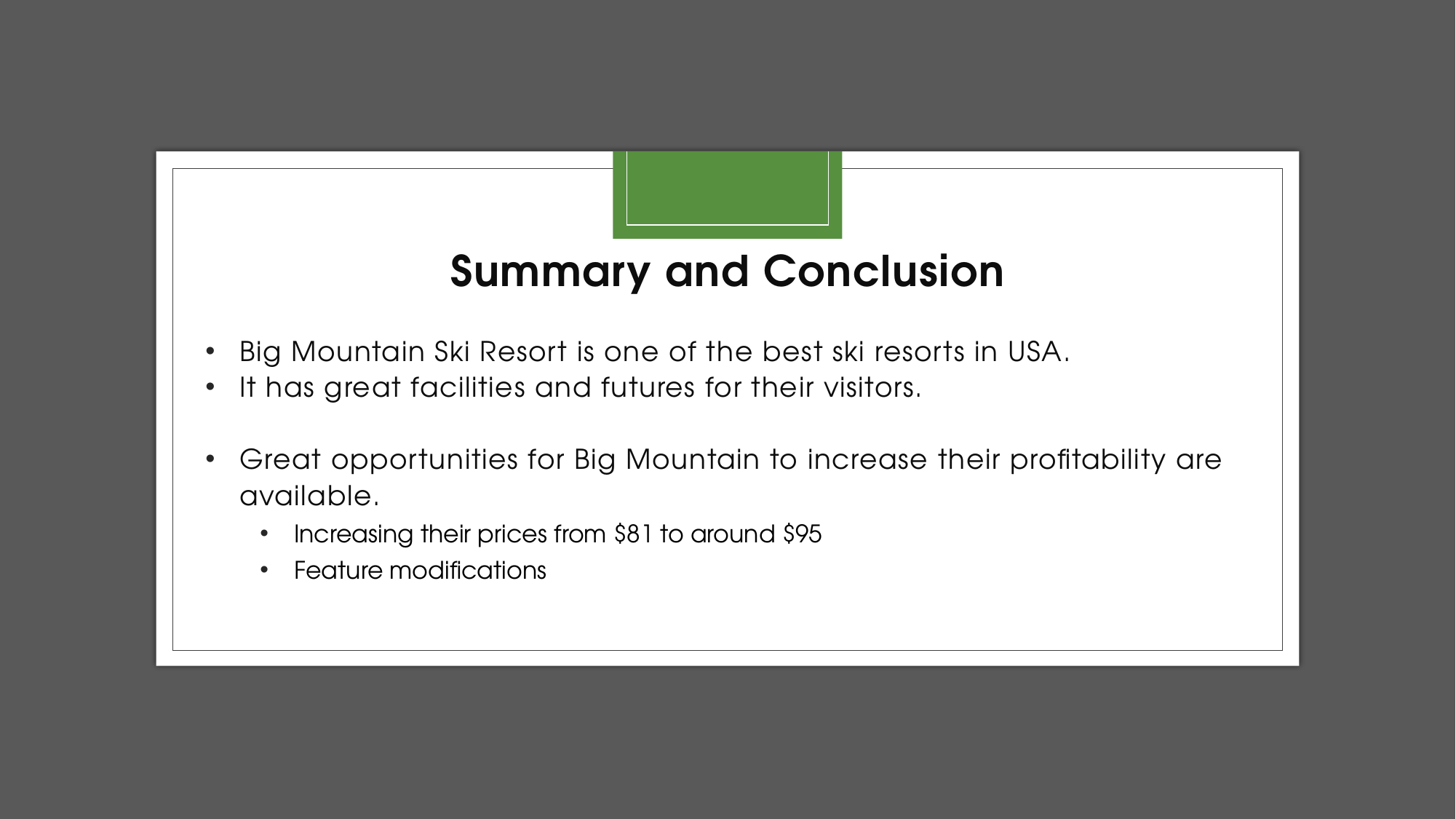

Summary and Conclusion

Big Mountain Ski Resort is one of the best ski resorts in USA.
It has great facilities and futures for their visitors.

Great opportunities for Big Mountain to increase their profitability are available.
Increasing their prices from $81 to around $95
Feature modifications